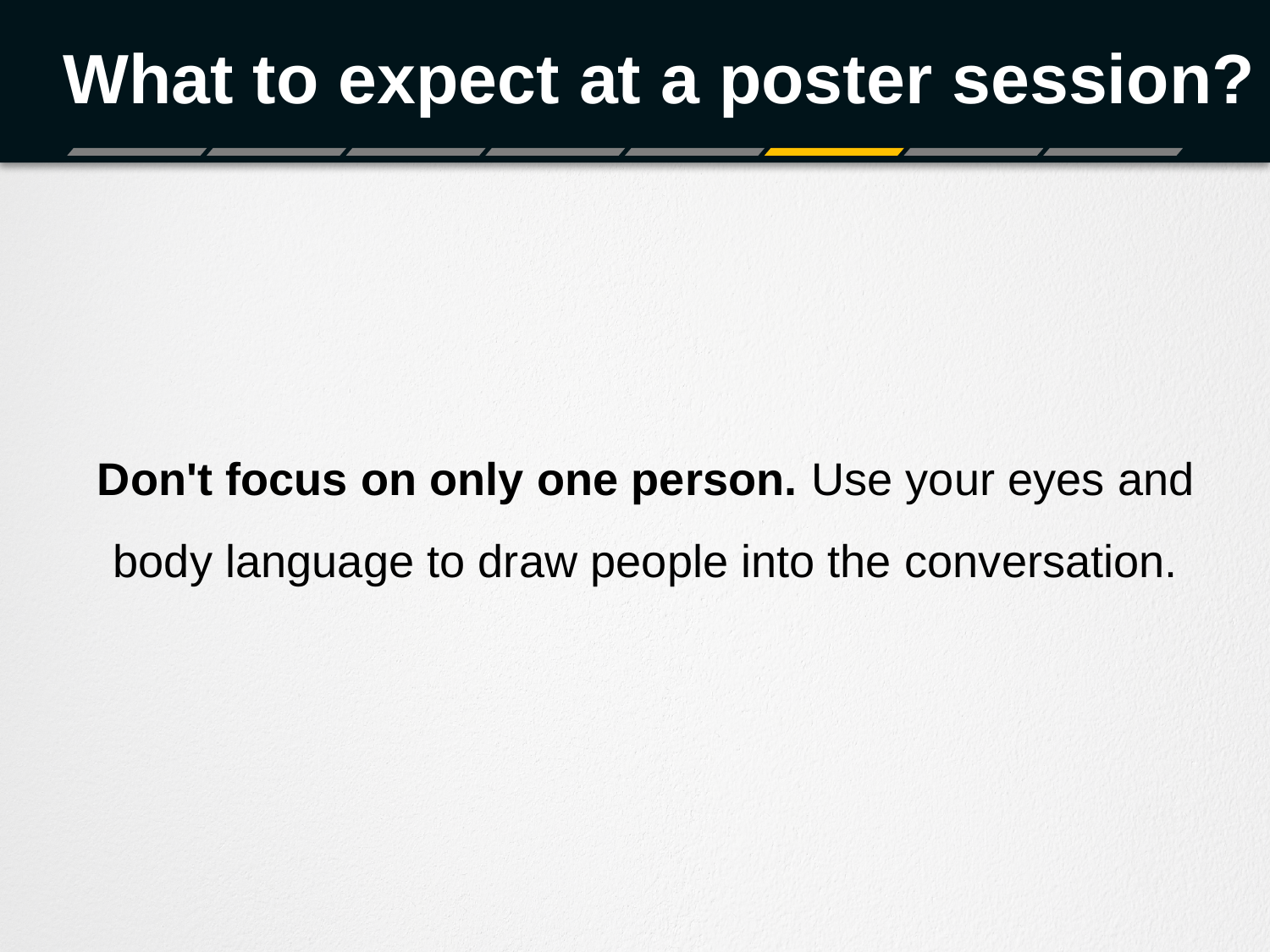

# What to expect at a poster session?

Don't focus on only one person. Use your eyes and body language to draw people into the conversation.